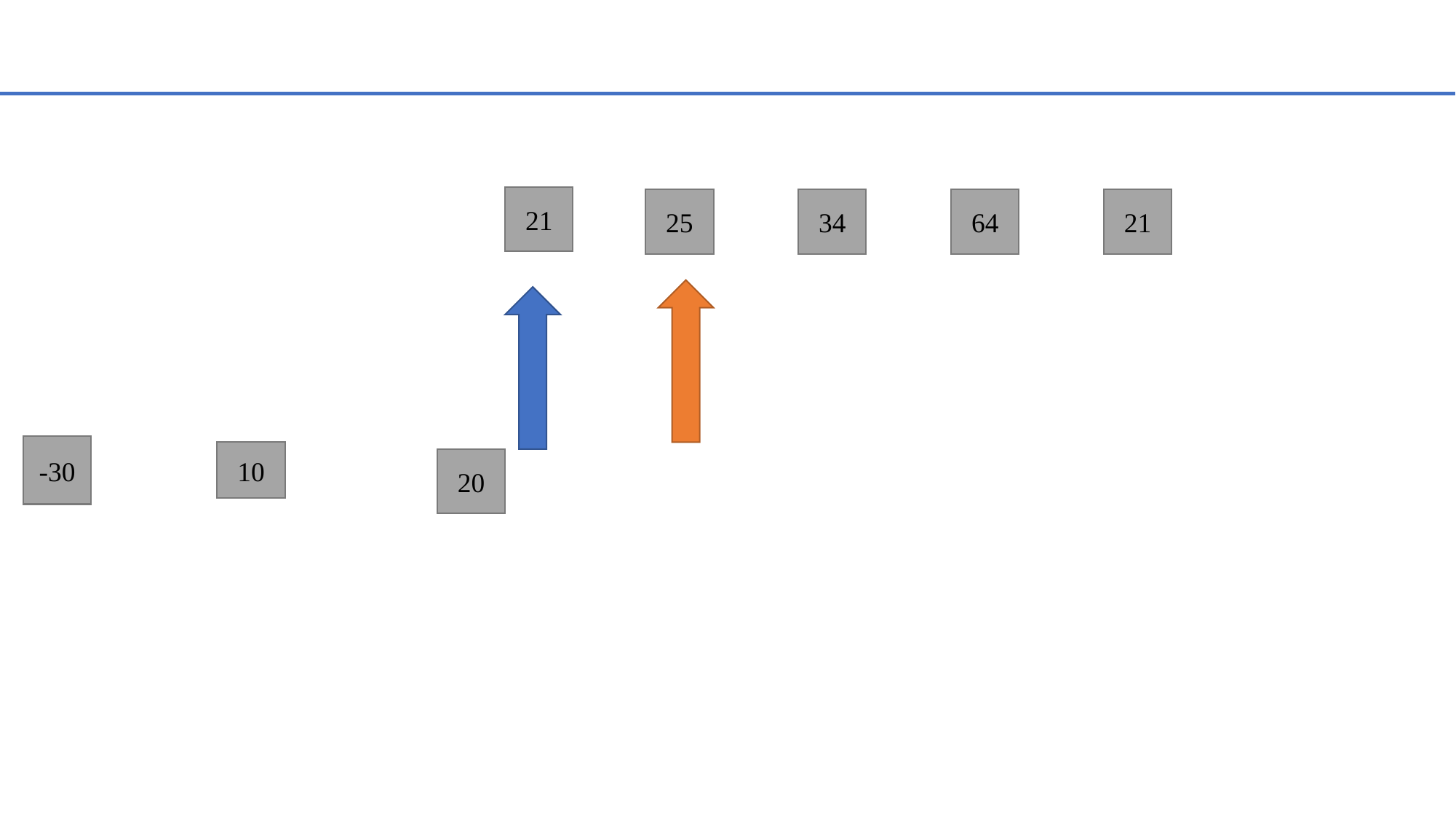

#
21
25
34
64
21

-30
10
20